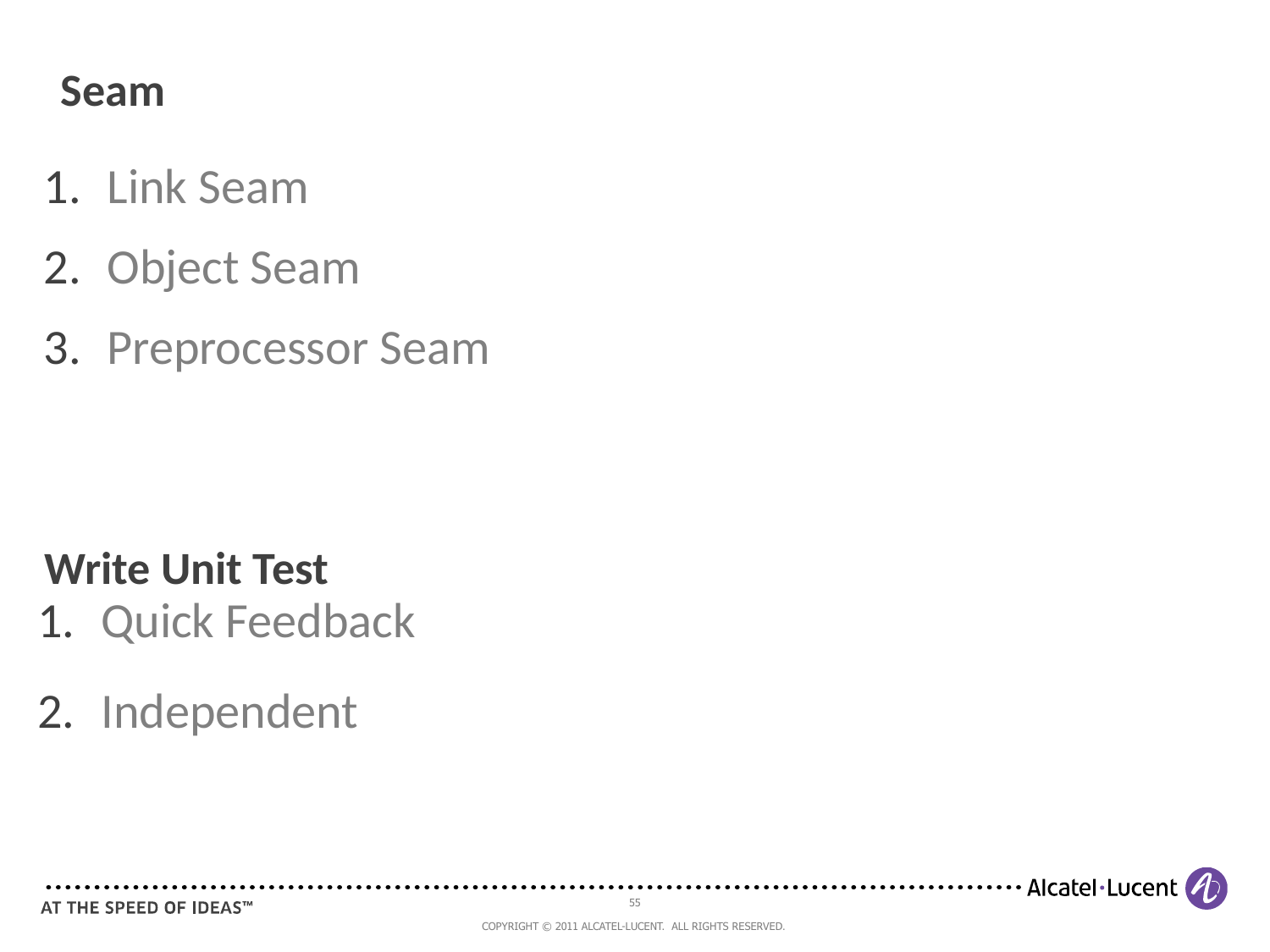

Seam
Link Seam
Object Seam
Preprocessor Seam
# Write Unit Test
Quick Feedback
Independent